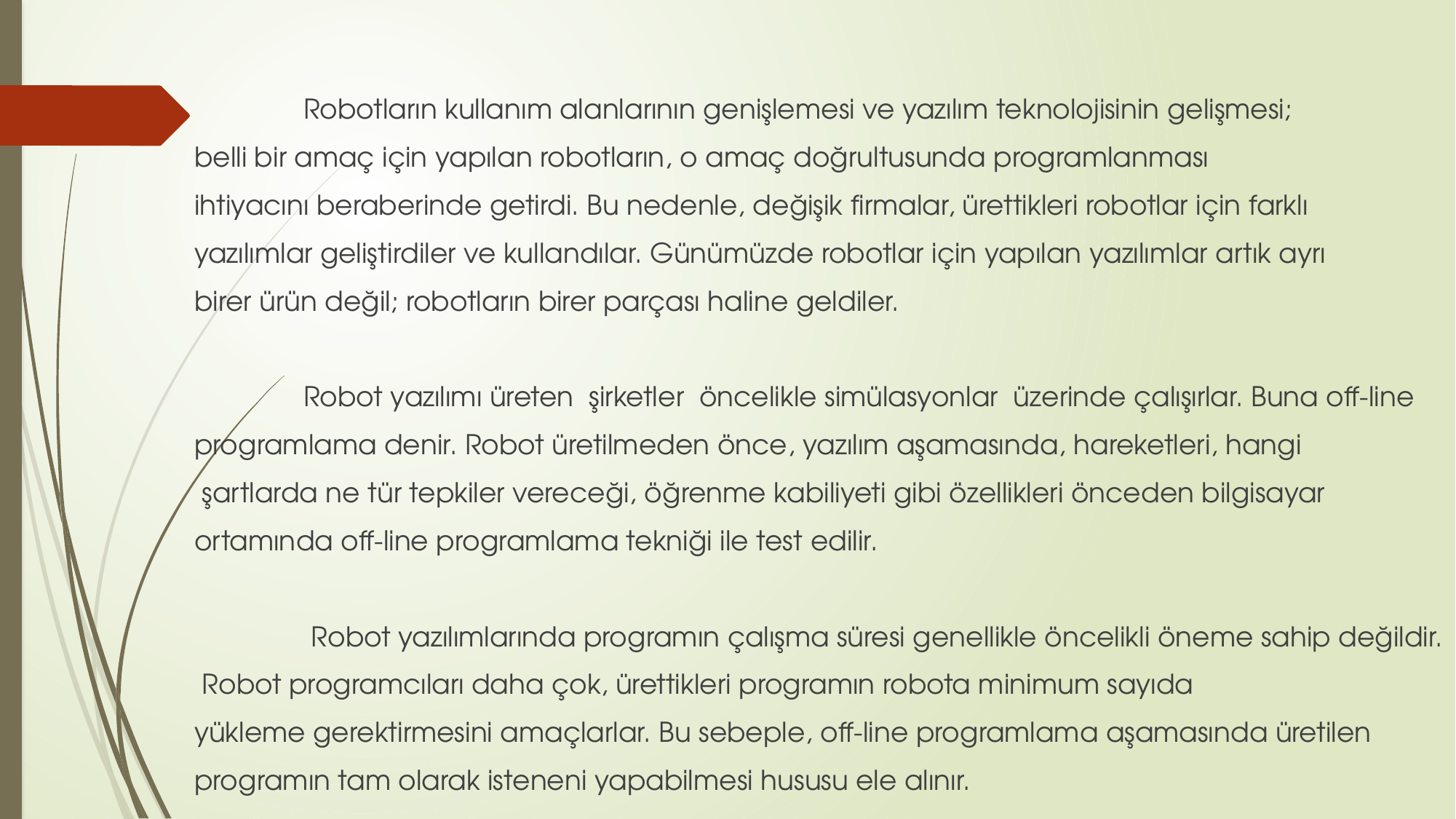

Robotların kullanım alanlarının genişlemesi ve yazılım teknolojisinin gelişmesi;
belli bir amaç için yapılan robotların, o amaç doğrultusunda programlanması
ihtiyacını beraberinde getirdi. Bu nedenle, değişik firmalar, ürettikleri robotlar için farklı
yazılımlar geliştirdiler ve kullandılar. Günümüzde robotlar için yapılan yazılımlar artık ayrı
birer ürün değil; robotların birer parçası haline geldiler.

	Robot yazılımı üreten  şirketler  öncelikle simülasyonlar  üzerinde çalışırlar. Buna off-line
programlama denir. Robot üretilmeden önce, yazılım aşamasında, hareketleri, hangi
 şartlarda ne tür tepkiler vereceği, öğrenme kabiliyeti gibi özellikleri önceden bilgisayar
ortamında off-line programlama tekniği ile test edilir.

	 Robot yazılımlarında programın çalışma süresi genellikle öncelikli öneme sahip değildir.
 Robot programcıları daha çok, ürettikleri programın robota minimum sayıda
yükleme gerektirmesini amaçlarlar. Bu sebeple, off-line programlama aşamasında üretilen
programın tam olarak isteneni yapabilmesi hususu ele alınır.